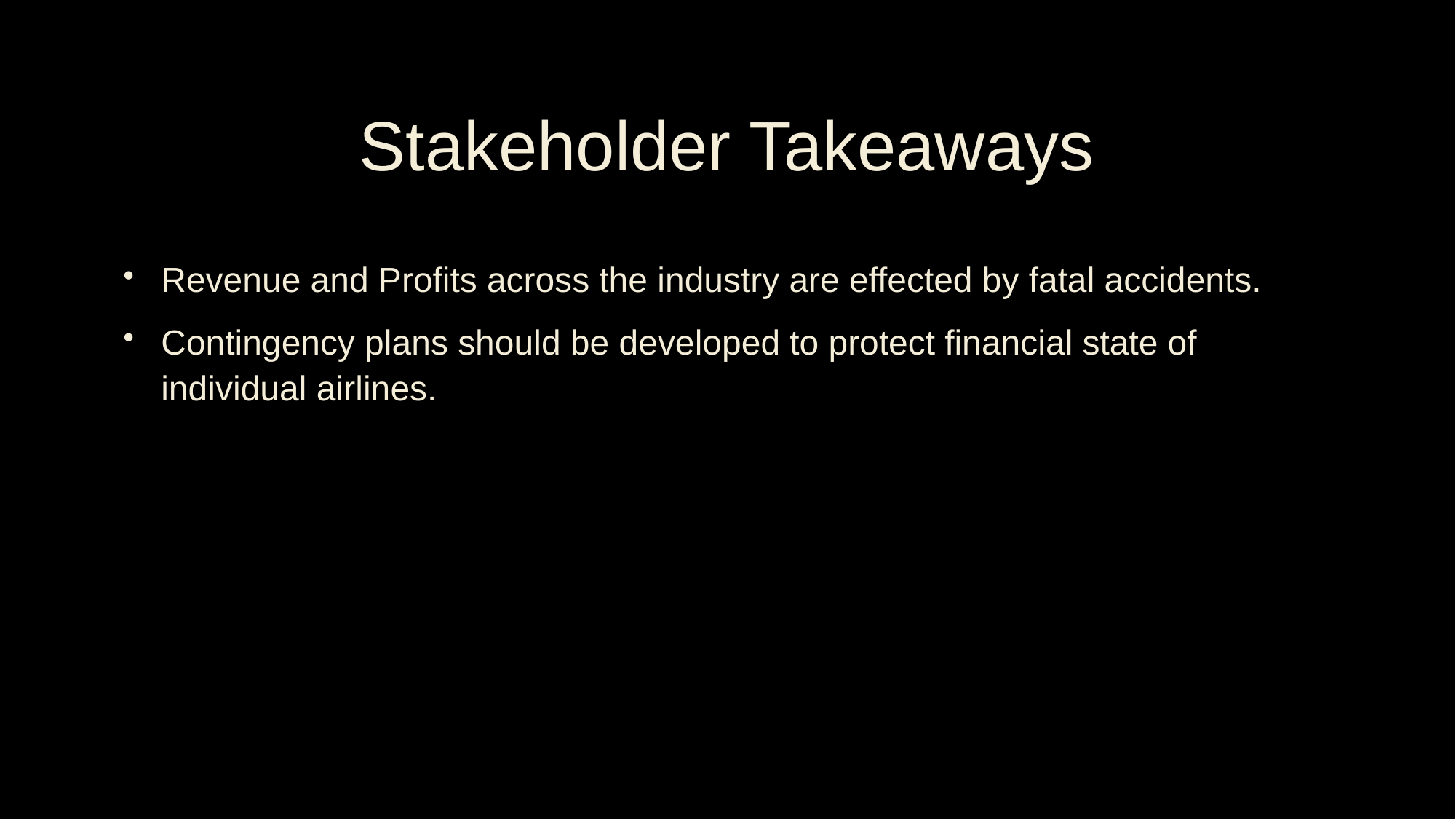

# Stakeholder Takeaways
Revenue and Profits across the industry are effected by fatal accidents.
Contingency plans should be developed to protect financial state of individual airlines.